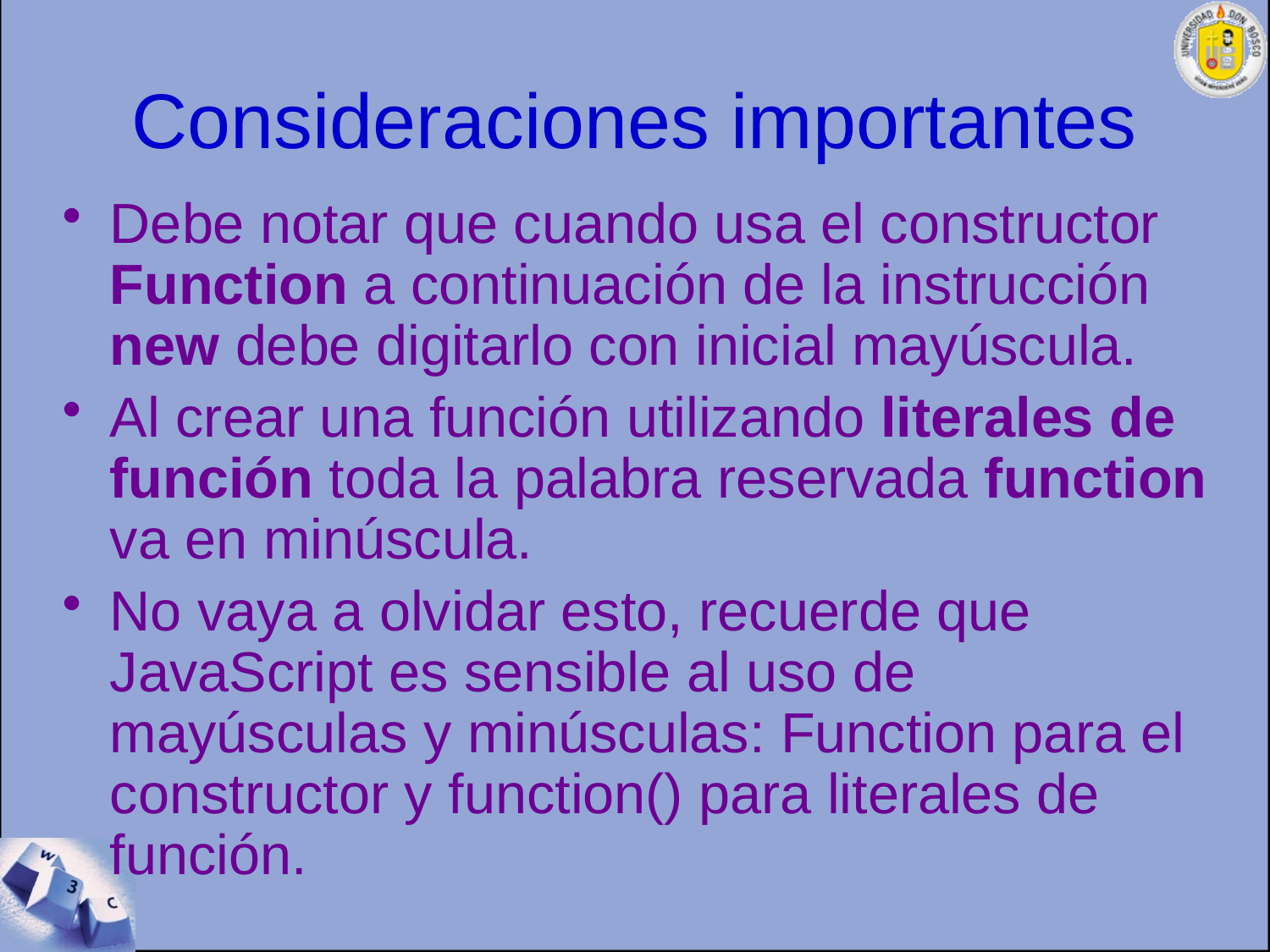

# Consideraciones importantes
Debe notar que cuando usa el constructor Function a continuación de la instrucción new debe digitarlo con inicial mayúscula.
Al crear una función utilizando literales de función toda la palabra reservada function va en minúscula.
No vaya a olvidar esto, recuerde que JavaScript es sensible al uso de mayúsculas y minúsculas: Function para el constructor y function() para literales de función.